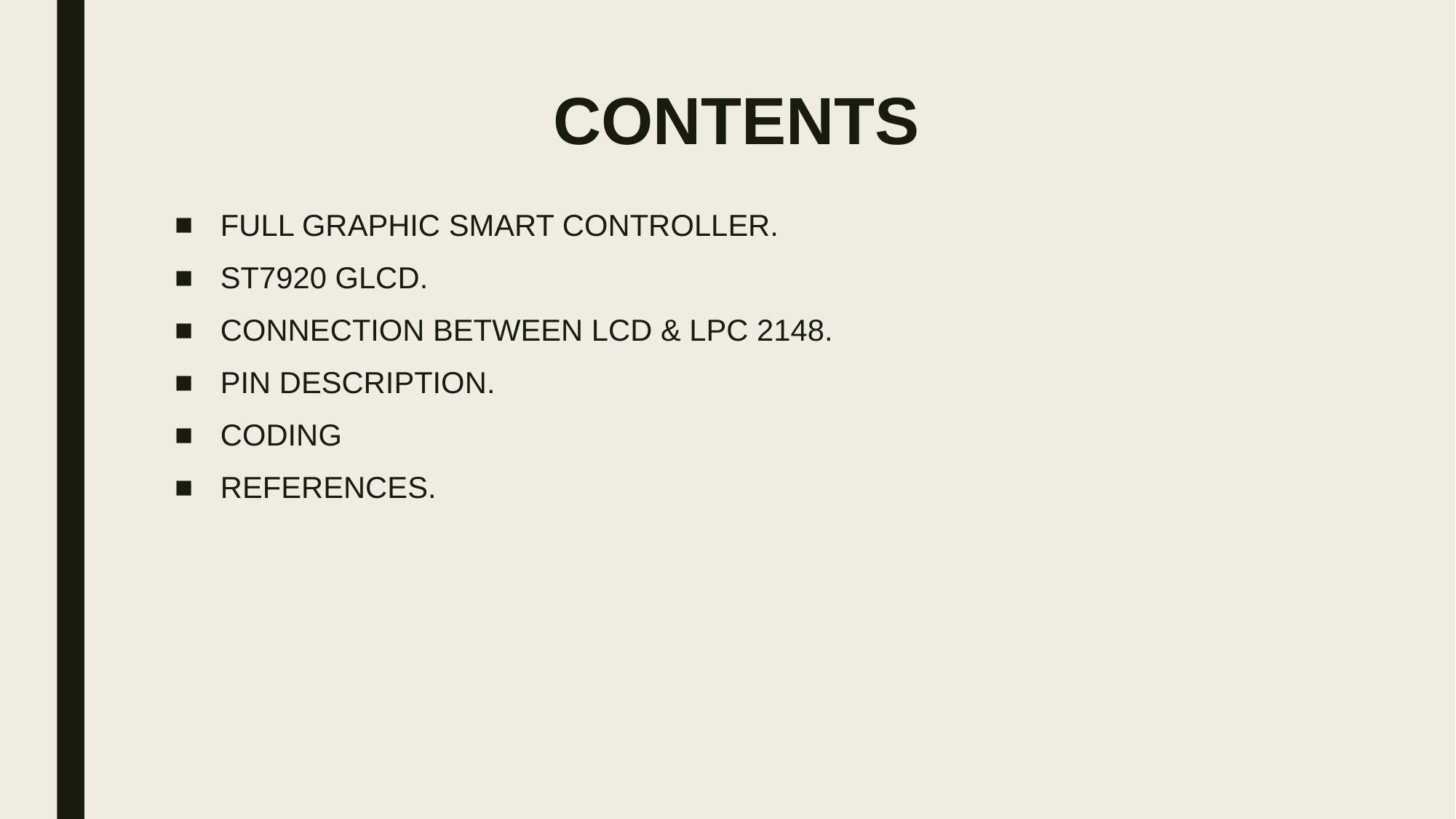

# CONTENTS
FULL GRAPHIC SMART CONTROLLER.
ST7920 GLCD.
CONNECTION BETWEEN LCD & LPC 2148.
PIN DESCRIPTION.
CODING
REFERENCES.